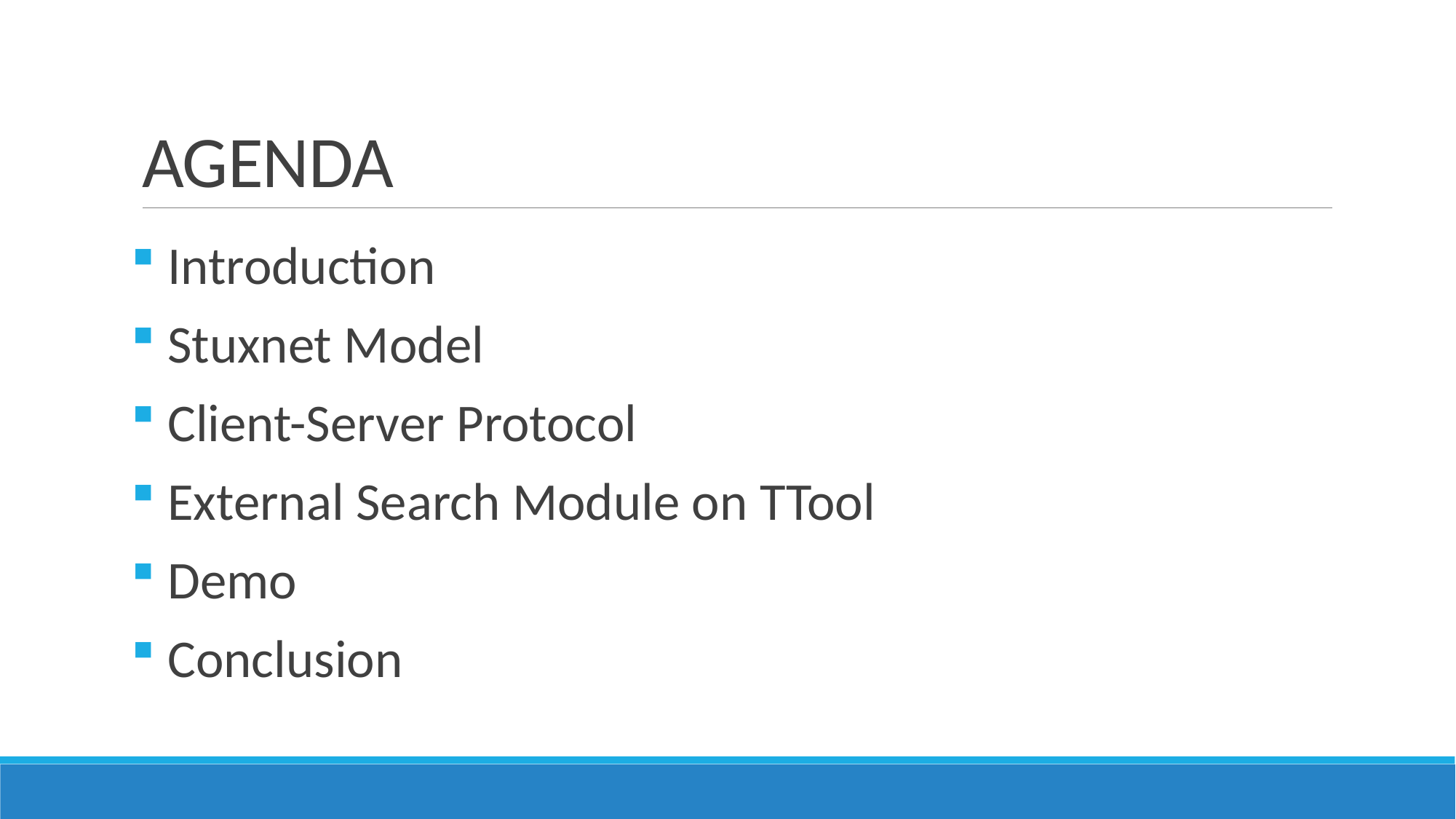

# AGENDA
 Introduction
 Stuxnet Model
 Client-Server Protocol
 External Search Module on TTool
 Demo
 Conclusion